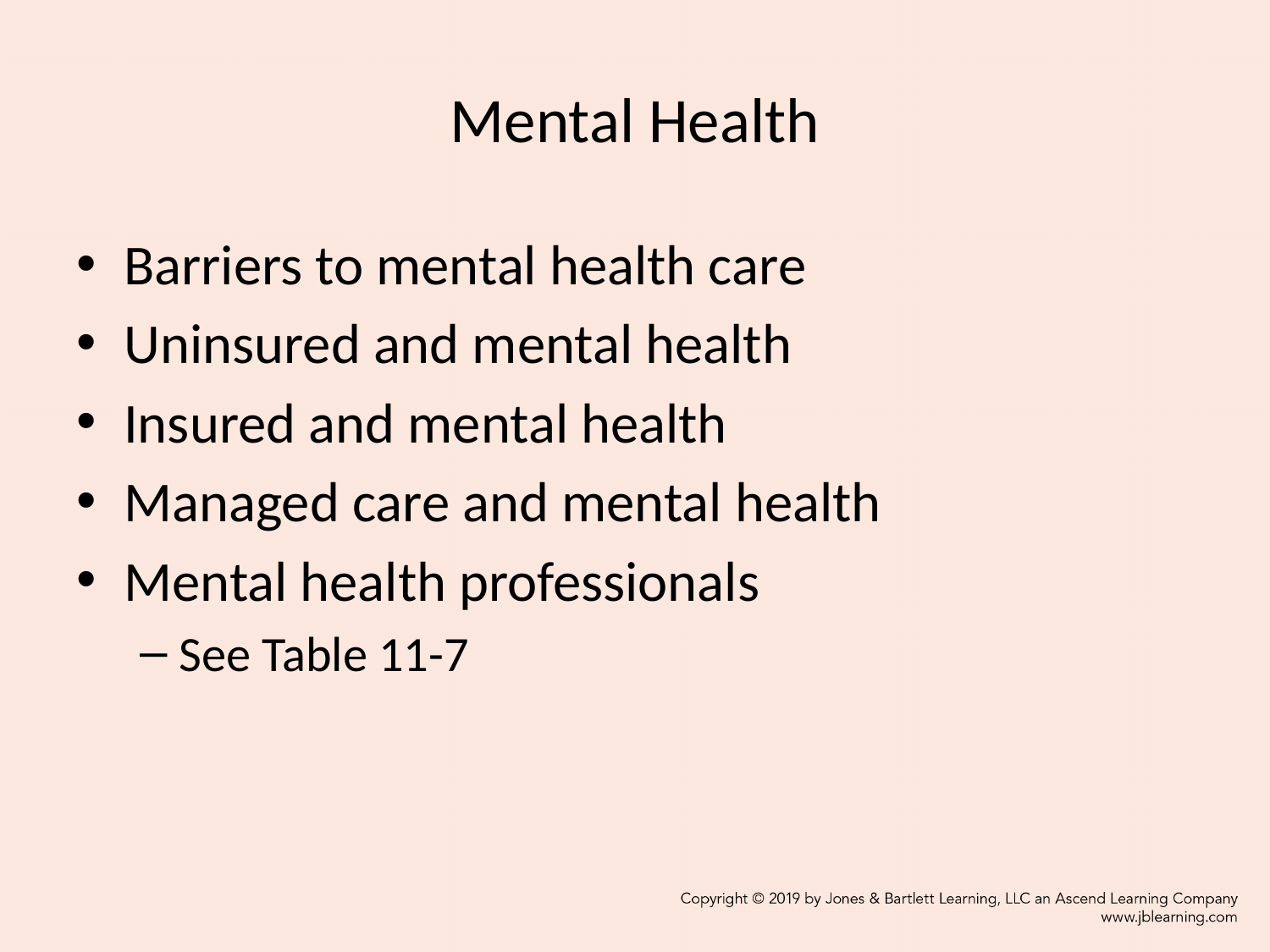

# Mental Health
Barriers to mental health care
Uninsured and mental health
Insured and mental health
Managed care and mental health
Mental health professionals
See Table 11-7